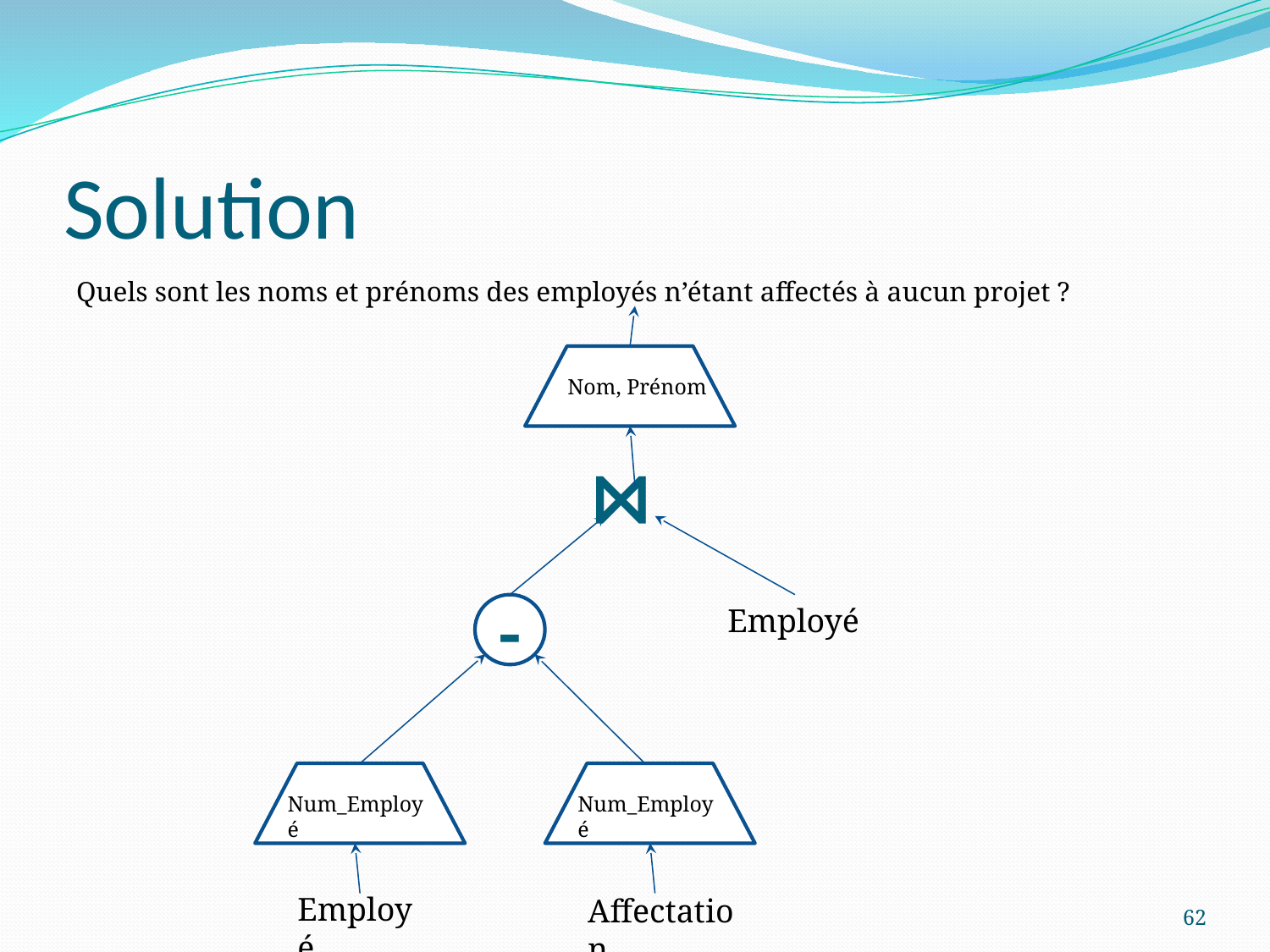

# Solution
Quels sont les noms et prénoms des employés n’étant affectés à aucun projet ?

Nom, Prénom
⋈
-
Employé

Num_Employé
Num_Employé
62
Employé
Affectation